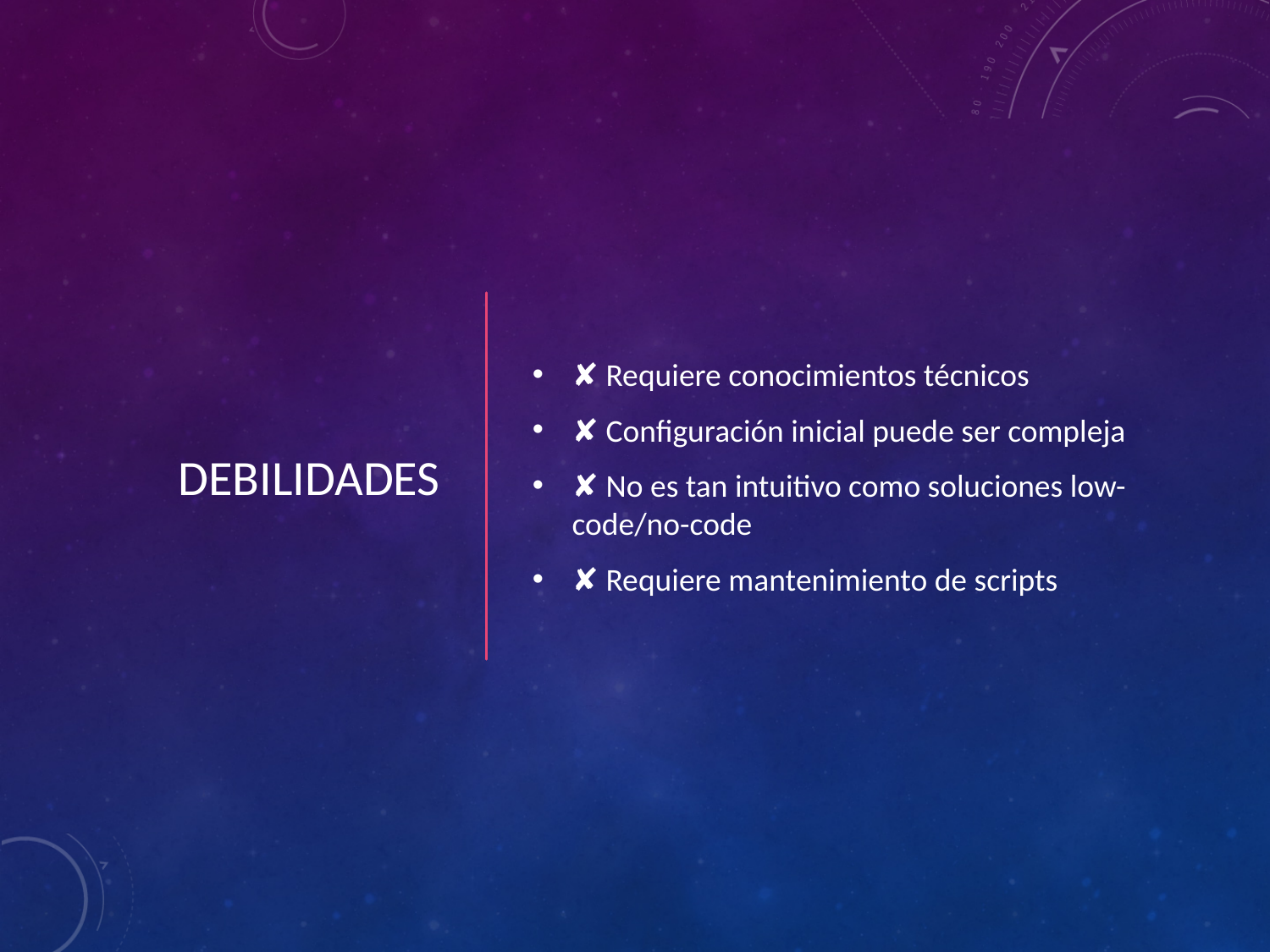

# Debilidades
✘ Requiere conocimientos técnicos
✘ Configuración inicial puede ser compleja
✘ No es tan intuitivo como soluciones low-code/no-code
✘ Requiere mantenimiento de scripts